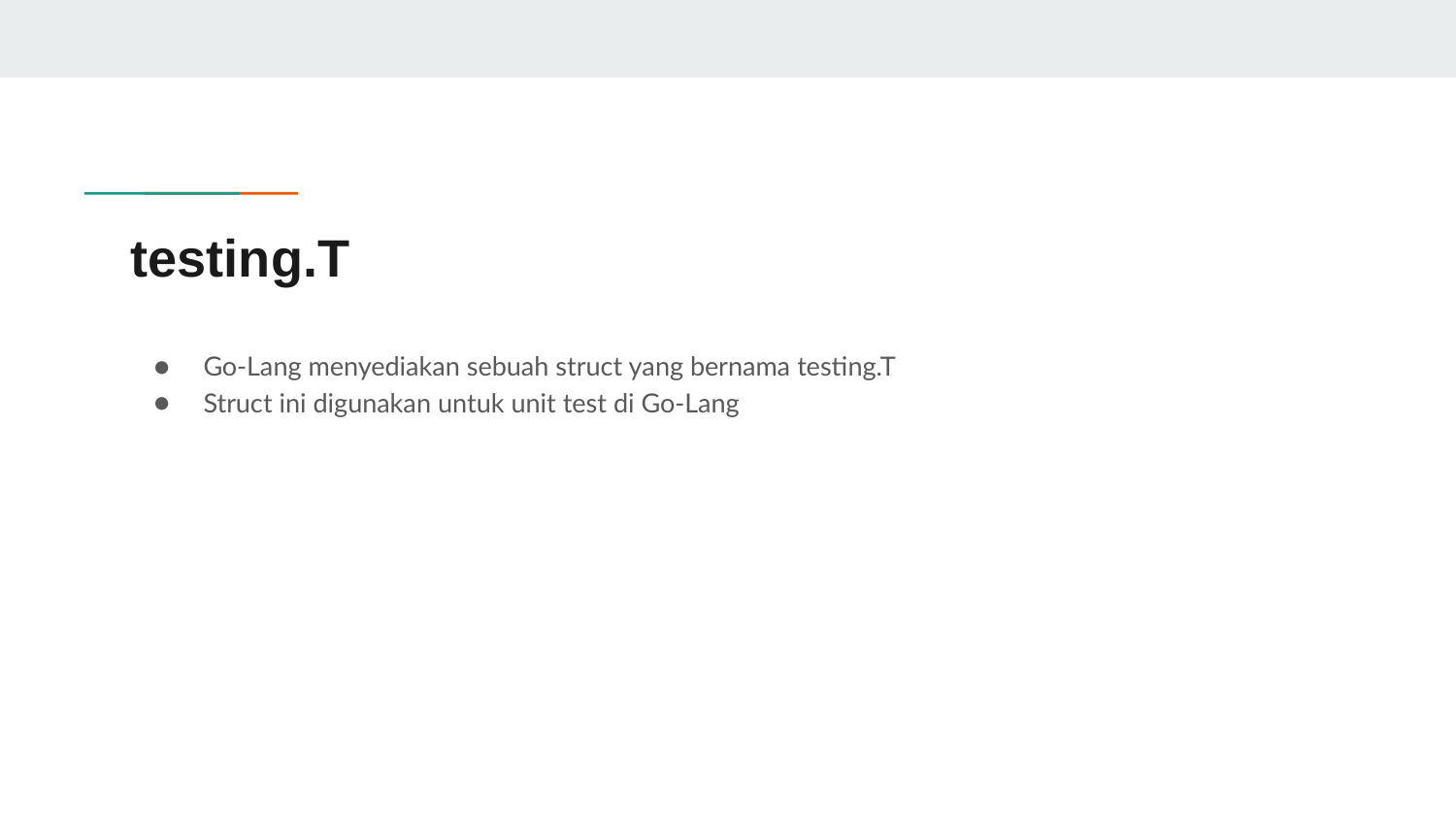

# testing.T
Go-Lang menyediakan sebuah struct yang bernama testing.T
Struct ini digunakan untuk unit test di Go-Lang